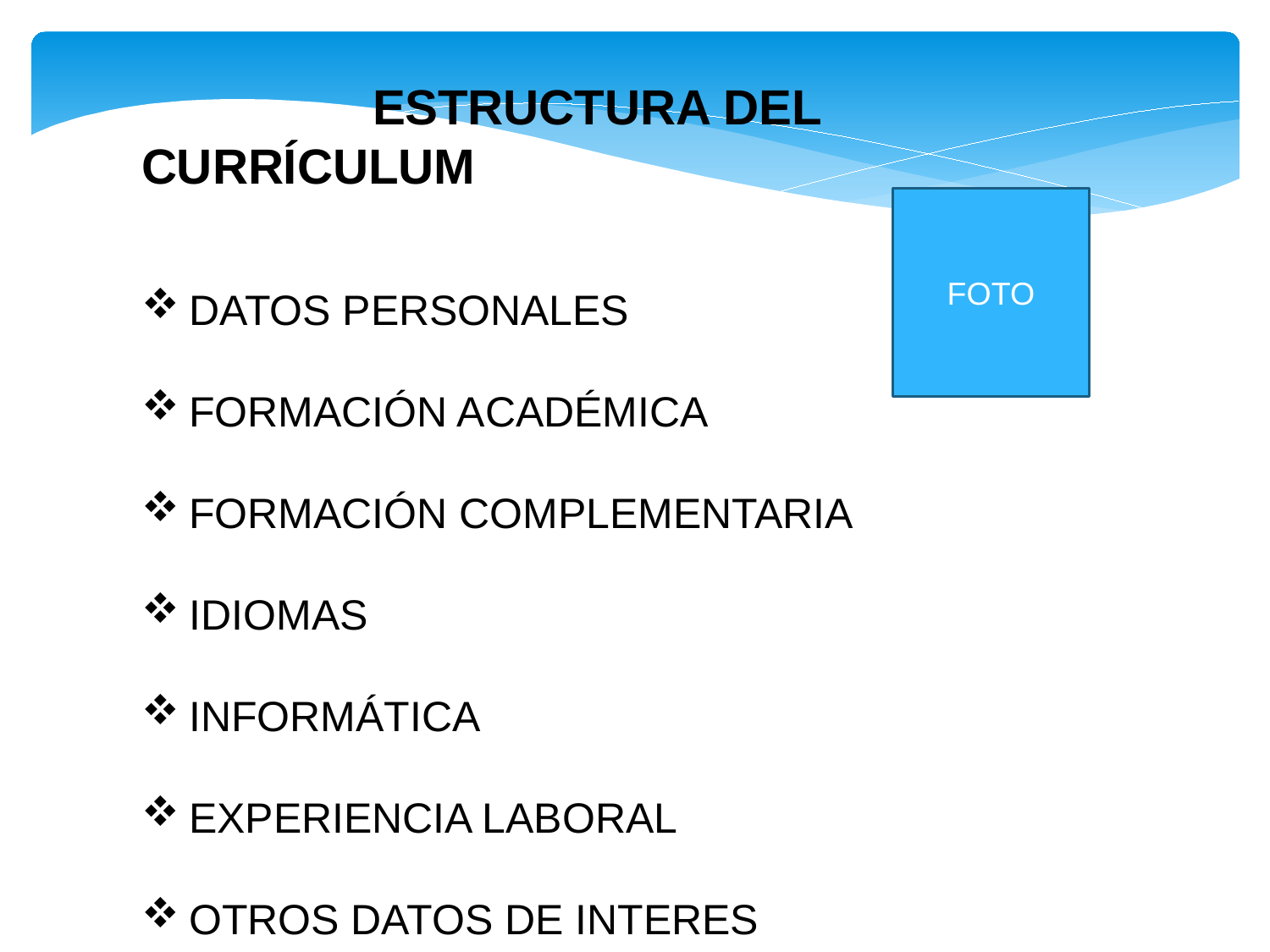

ESTRUCTURA DEL  CURRÍCULUM

DATOS PERSONALES

FORMACIÓN ACADÉMICA

FORMACIÓN COMPLEMENTARIA

IDIOMAS

INFORMÁTICA

EXPERIENCIA LABORAL

OTROS DATOS DE INTERES

FOTO